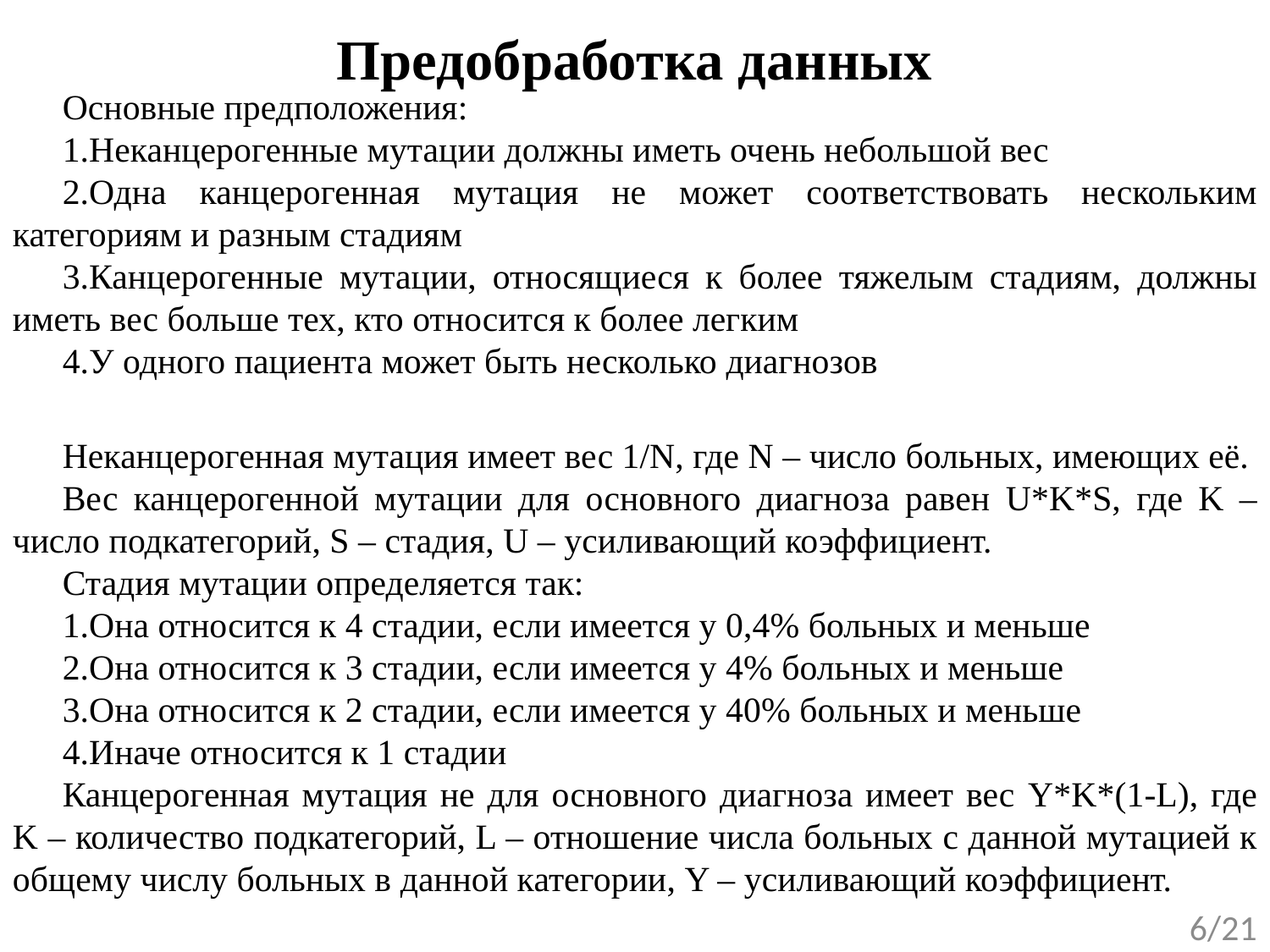

# Предобработка данных
Основные предположения:
Неканцерогенные мутации должны иметь очень небольшой вес
Одна канцерогенная мутация не может соответствовать нескольким категориям и разным стадиям
Канцерогенные мутации, относящиеся к более тяжелым стадиям, должны иметь вес больше тех, кто относится к более легким
У одного пациента может быть несколько диагнозов
Неканцерогенная мутация имеет вес 1/N, где N – число больных, имеющих её.
Вес канцерогенной мутации для основного диагноза равен U*K*S, где K – число подкатегорий, S – стадия, U – усиливающий коэффициент.
Стадия мутации определяется так:
Она относится к 4 стадии, если имеется у 0,4% больных и меньше
Она относится к 3 стадии, если имеется у 4% больных и меньше
Она относится к 2 стадии, если имеется у 40% больных и меньше
Иначе относится к 1 стадии
Канцерогенная мутация не для основного диагноза имеет вес Y*K*(1-L), где K – количество подкатегорий, L – отношение числа больных с данной мутацией к общему числу больных в данной категории, Y – усиливающий коэффициент.
6/21